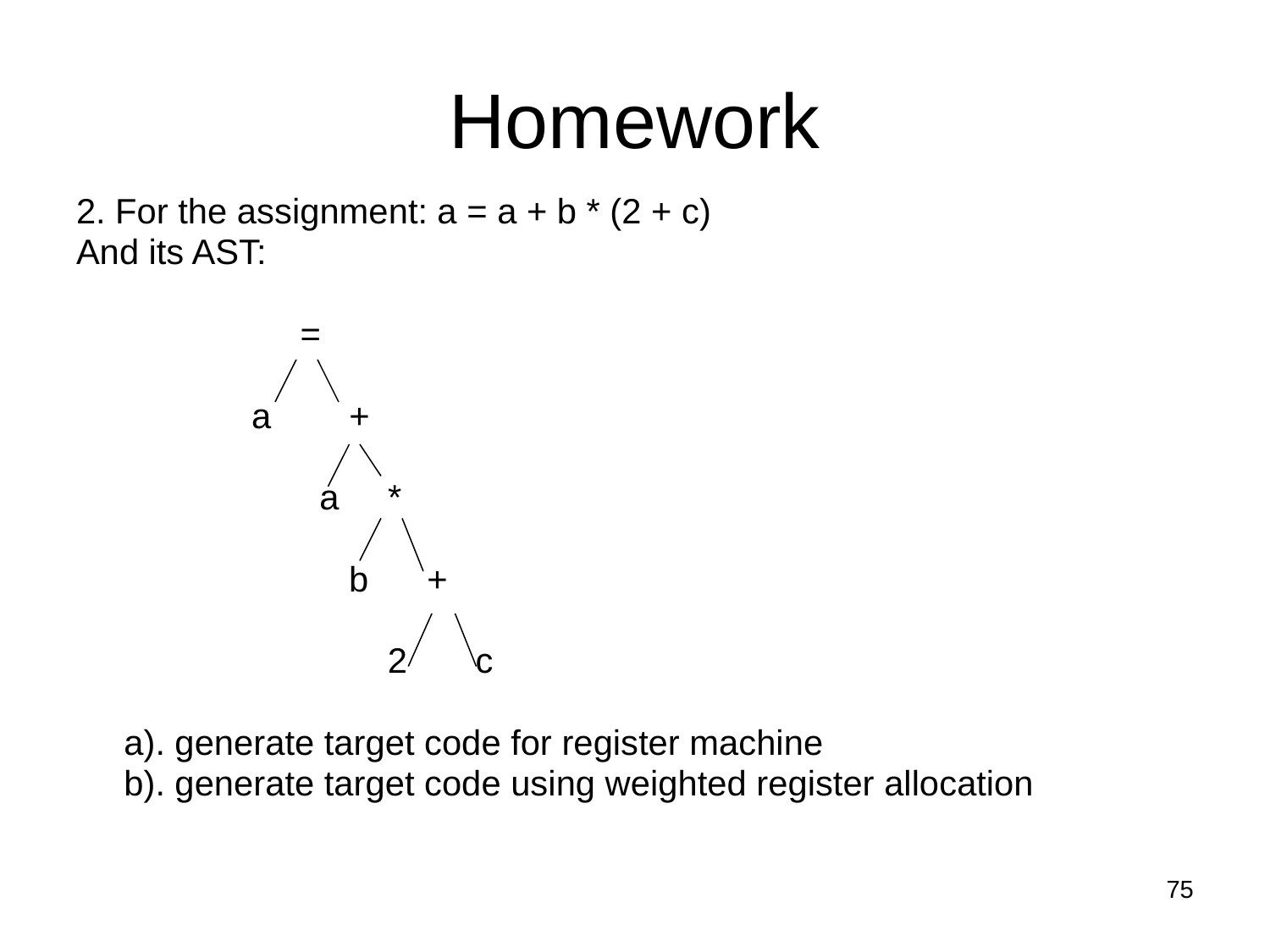

# Homework
2. For the assignment: a = a + b * (2 + c)
And its AST:

                       =

                  a        +

                         a     *

                            b      +

                                2       c

	a). generate target code for register machine
	b). generate target code using weighted register allocation

75